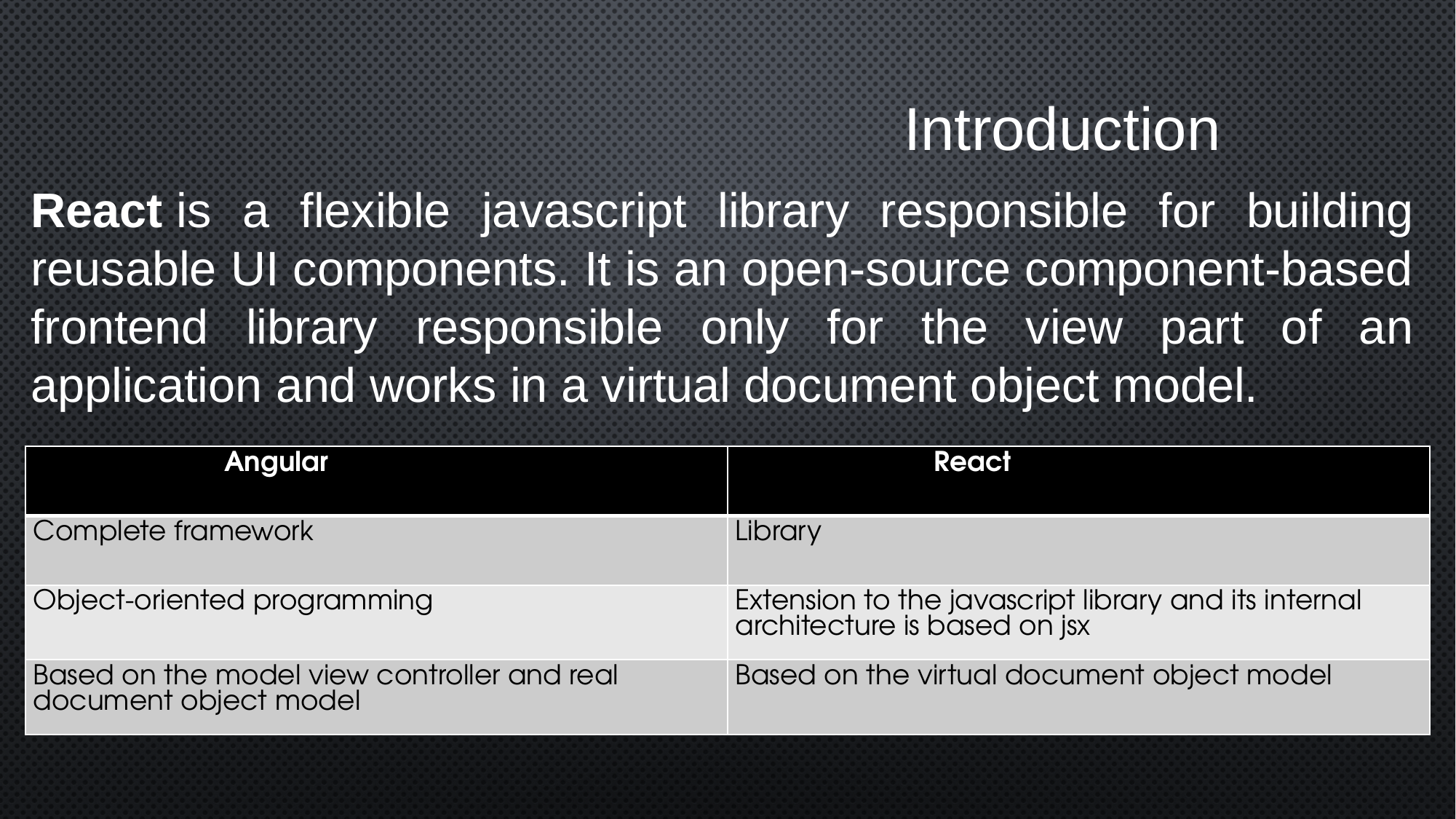

Introduction

React is a flexible javascript library responsible for building reusable UI components. It is an open-source component-based frontend library responsible only for the view part of an application and works in a virtual document object model.
| Angular | React |
| --- | --- |
| Complete framework | Library |
| Object-oriented programming | Extension to the javascript library and its internal architecture is based on jsx |
| Based on the model view controller and real document object model | Based on the virtual document object model |